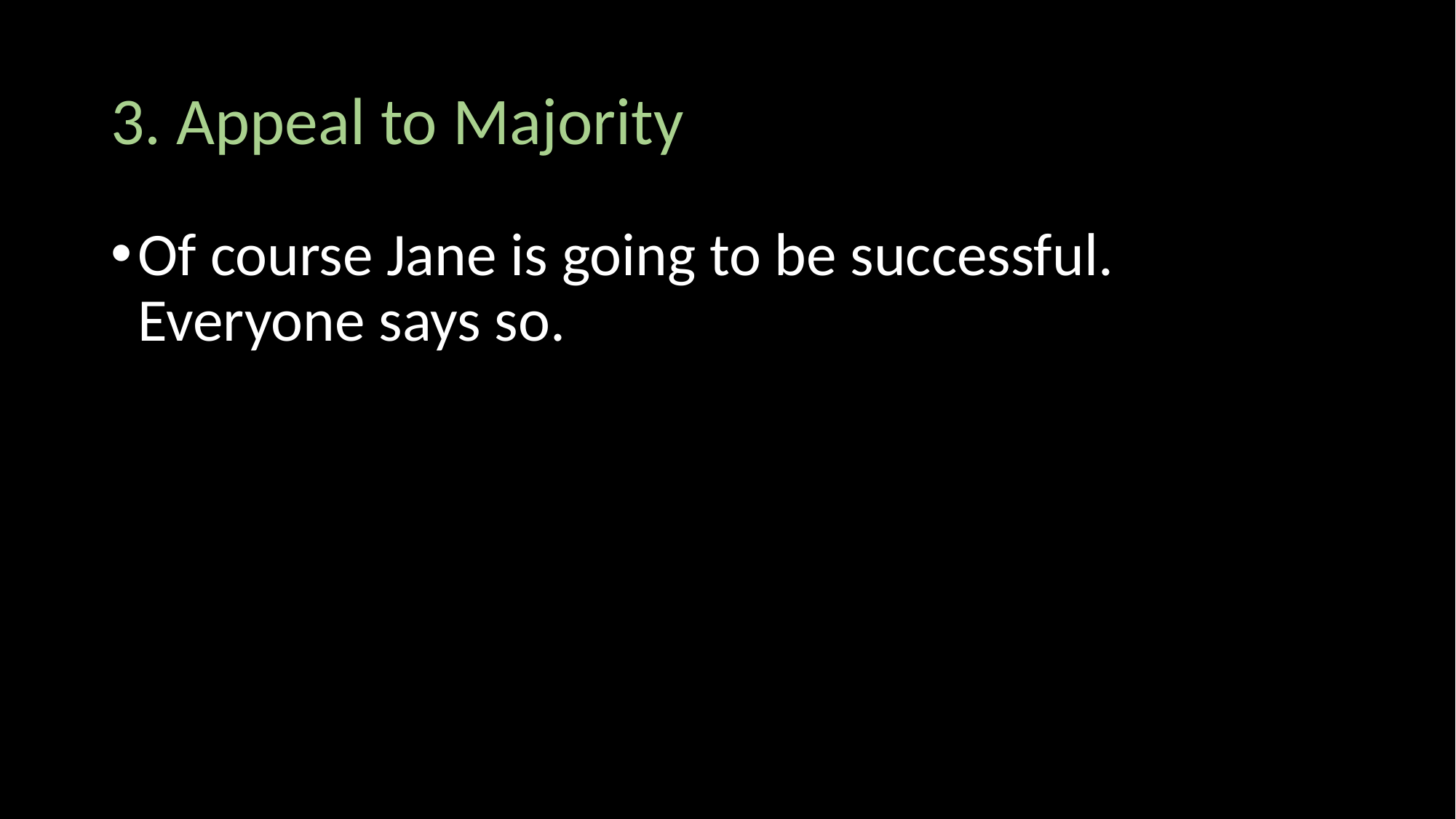

# 3. Appeal to Majority
Of course Jane is going to be successful. Everyone says so.